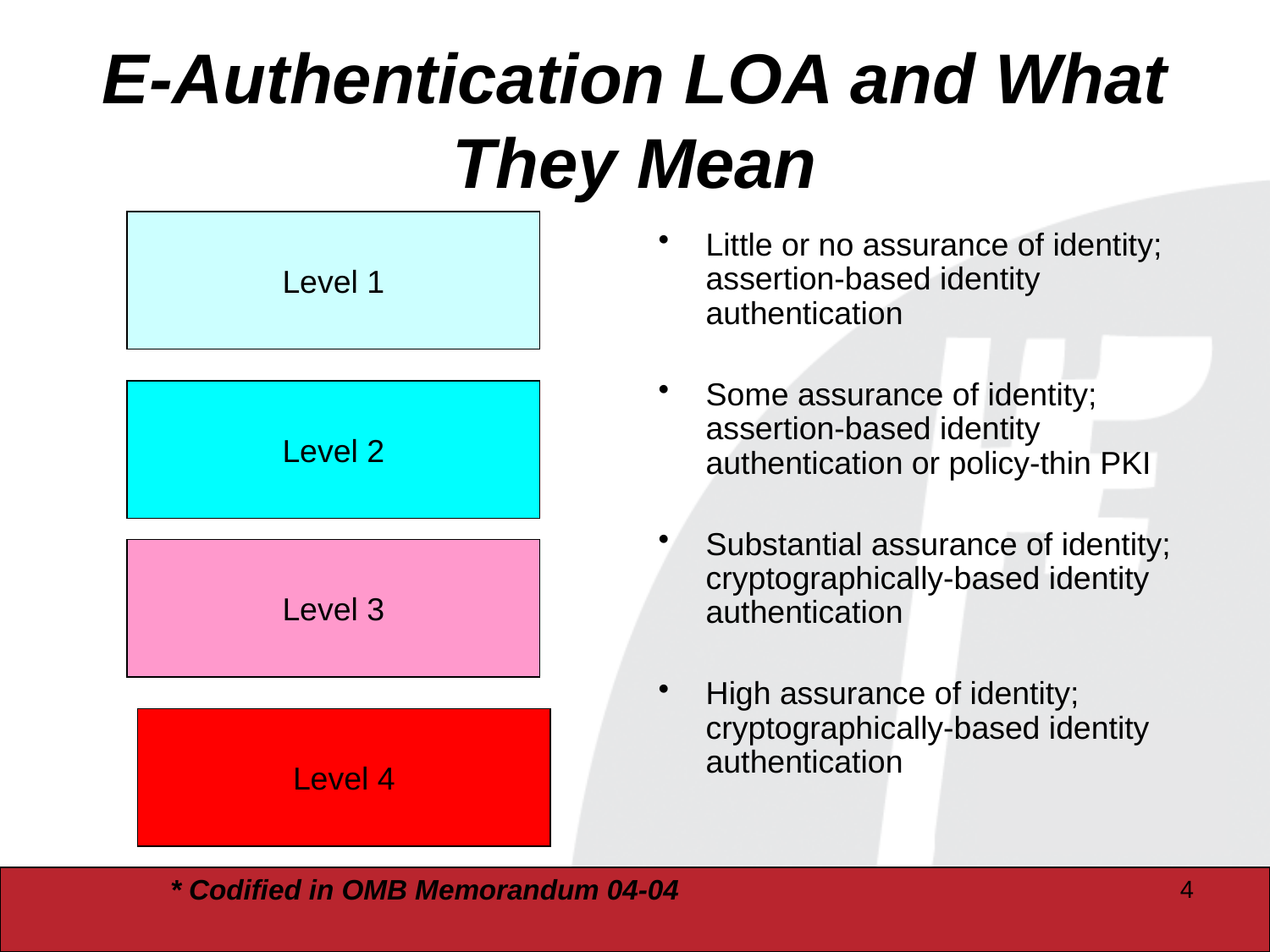

# E-Authentication LOA and What They Mean
Level 1
Little or no assurance of identity; assertion-based identity authentication

Some assurance of identity; assertion-based identity authentication or policy-thin PKI

Substantial assurance of identity; cryptographically-based identity authentication

High assurance of identity; cryptographically-based identity authentication
Level 2
Level 3
Level 4
* Codified in OMB Memorandum 04-04
4